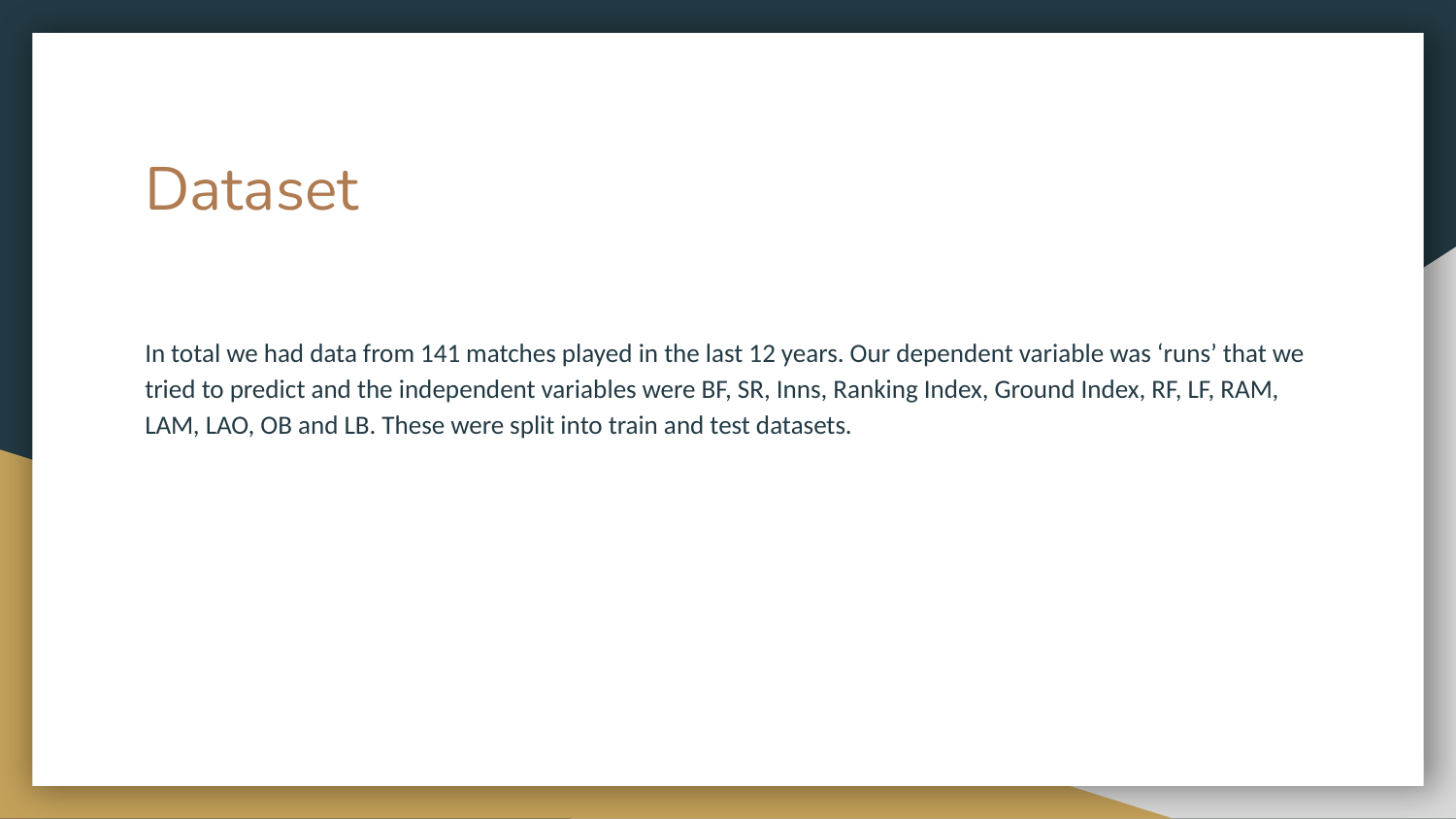

# Dataset
In total we had data from 141 matches played in the last 12 years. Our dependent variable was ‘runs’ that we tried to predict and the independent variables were BF, SR, Inns, Ranking Index, Ground Index, RF, LF, RAM, LAM, LAO, OB and LB. These were split into train and test datasets.